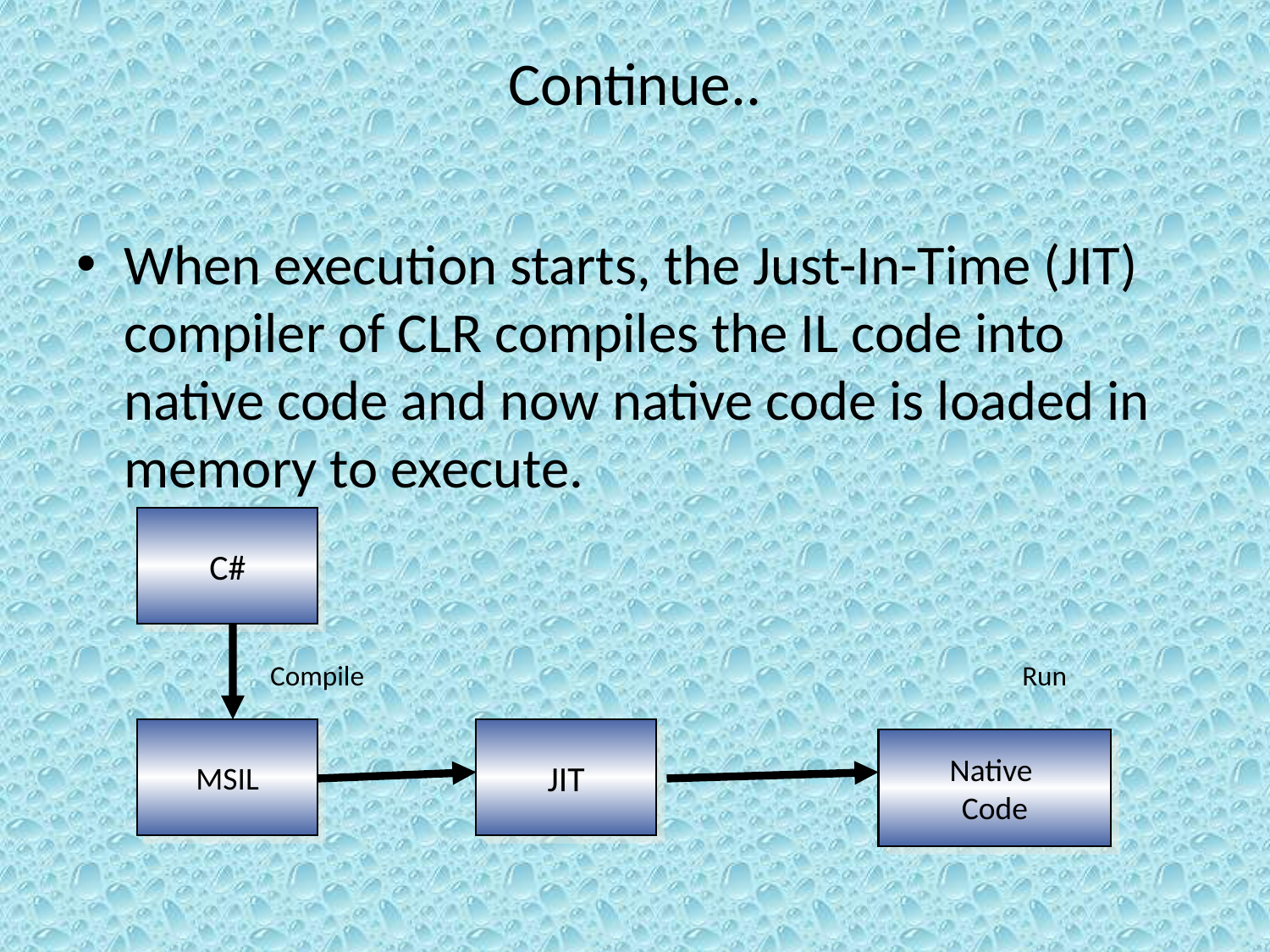

# Continue..
When execution starts, the Just-In-Time (JIT) compiler of CLR compiles the IL code into native code and now native code is loaded in memory to execute.

C#

Compile
Run

MSIL
JIT
Native
Code